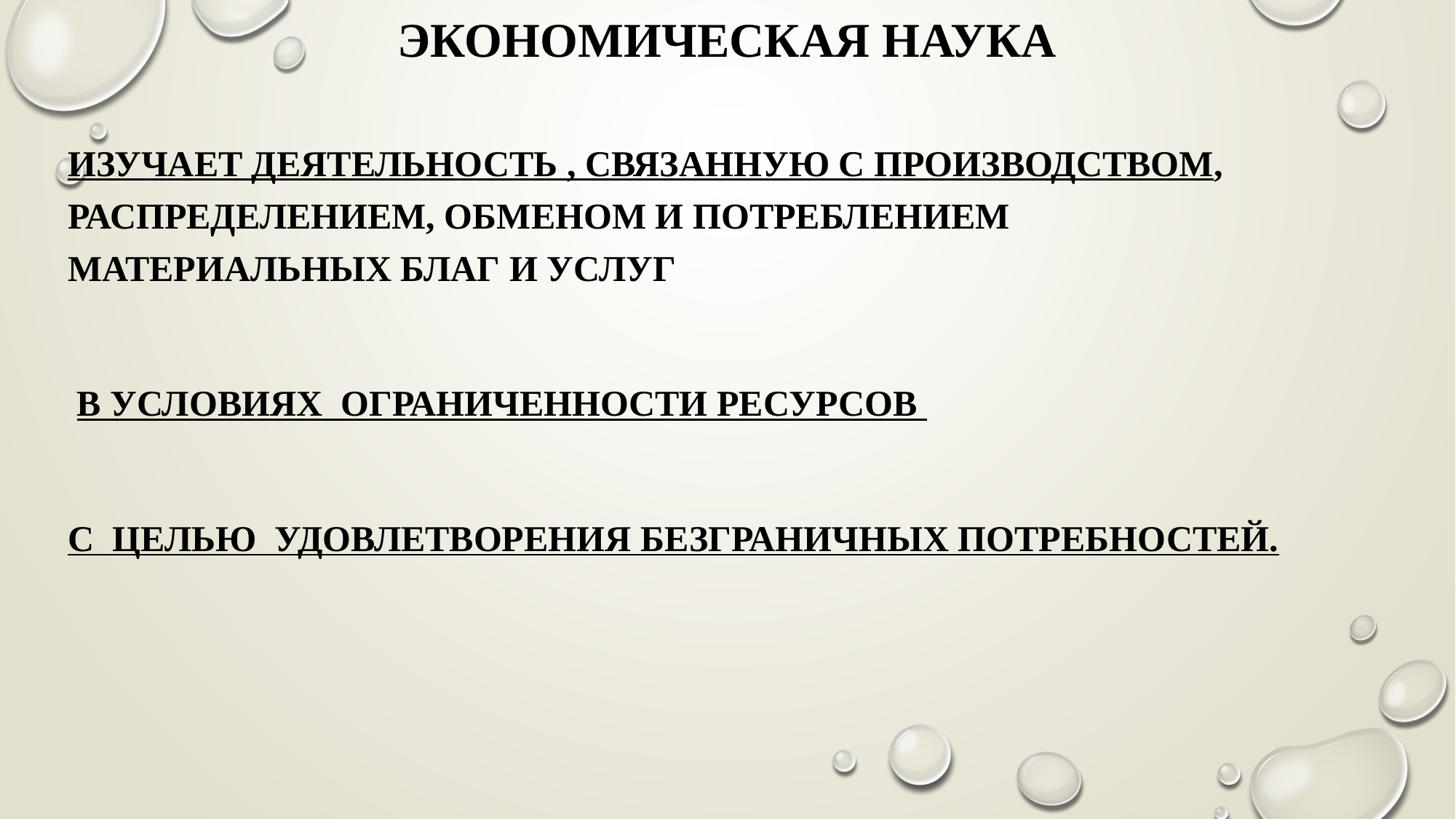

# Экономическая наука
изучает деятельность , связанную с производством, распределением, обменом и потреблением материальных благ и услуг

 в условиях  ограниченности ресурсов

с  целью  удовлетворения безграничных потребностей.